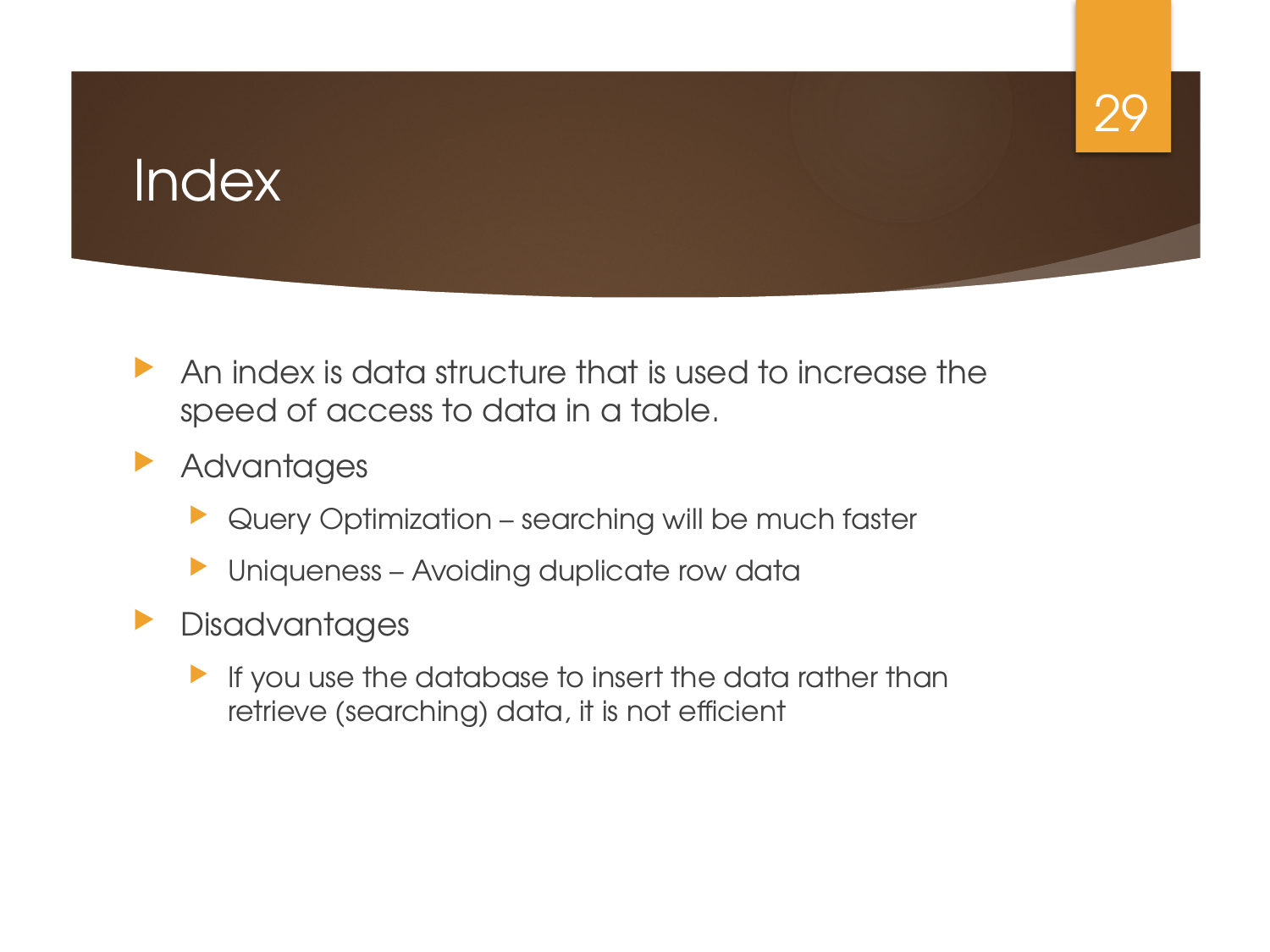

29
# Index
An index is data structure that is used to increase the speed of access to data in a table.
Advantages
Query Optimization – searching will be much faster
Uniqueness – Avoiding duplicate row data
Disadvantages
If you use the database to insert the data rather than retrieve (searching) data, it is not efficient